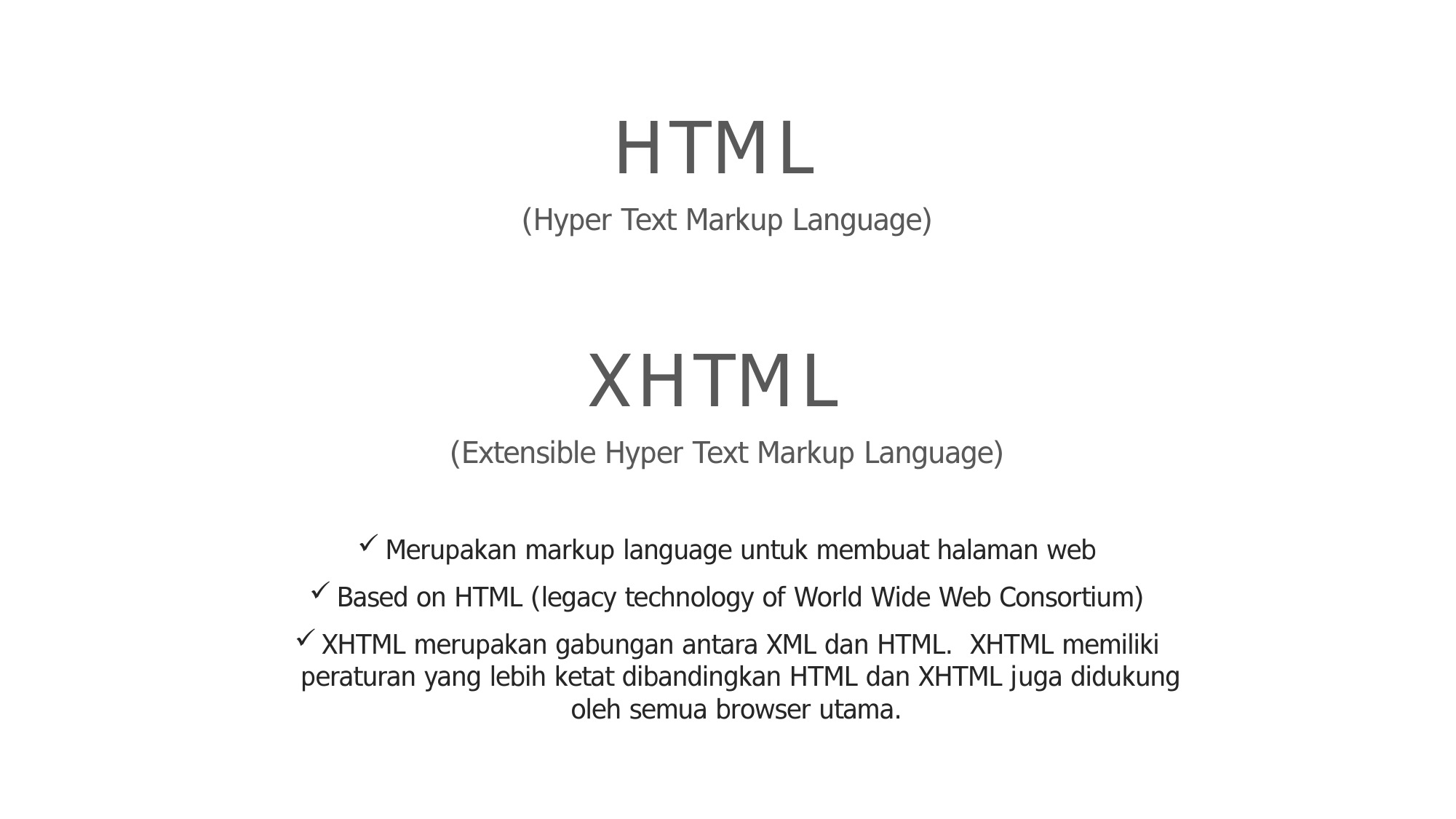

HTML
(Hyper Text Markup Language)

XHTML
(Extensible Hyper Text Markup Language)

Merupakan markup language untuk membuat halaman web
Based on HTML (legacy technology of World Wide Web Consortium)
XHTML merupakan gabungan antara XML dan HTML.  XHTML memiliki peraturan yang lebih ketat dibandingkan HTML dan XHTML juga didukung oleh semua browser utama.